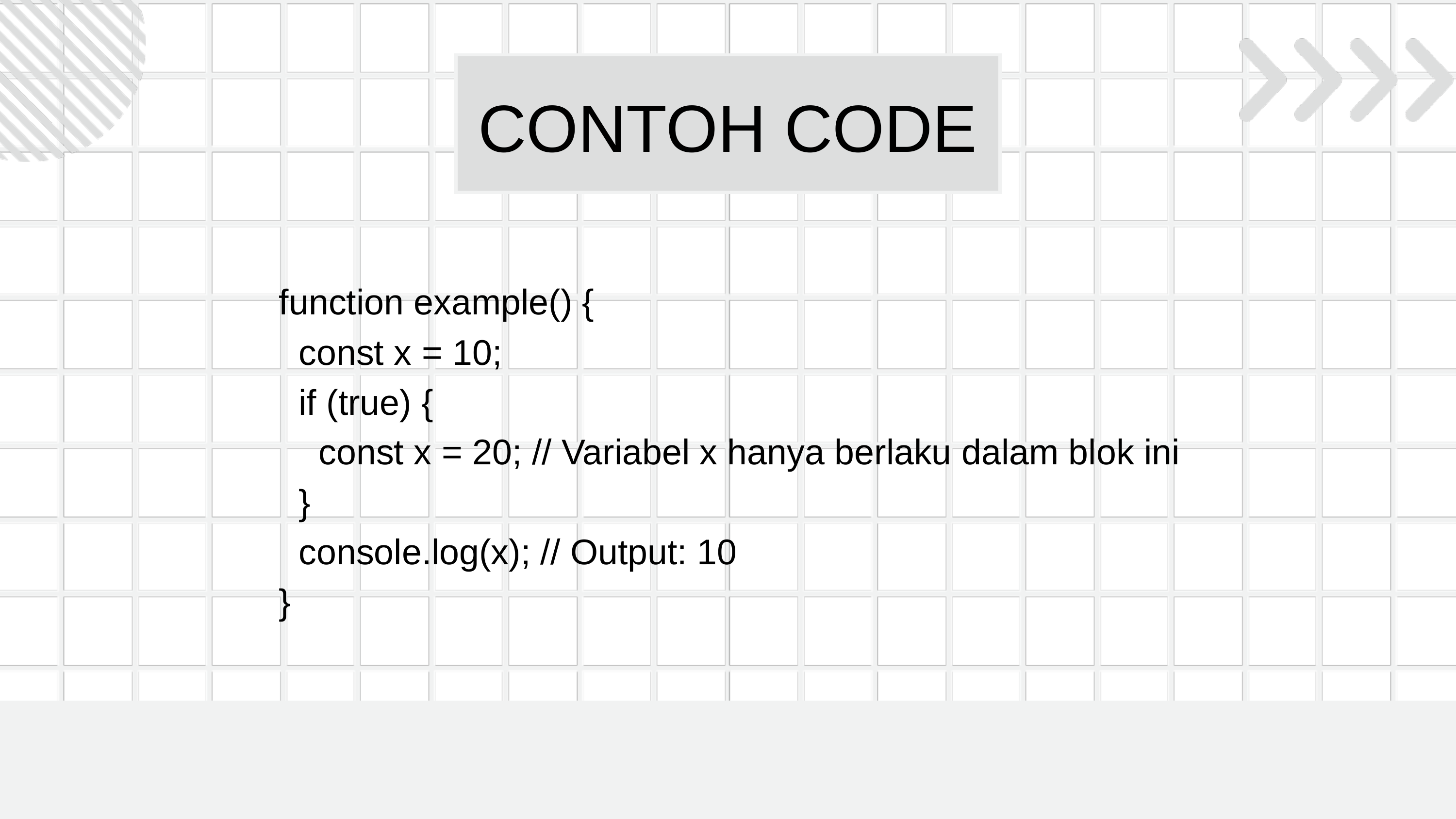

CONTOH CODE
function example() {
  const x = 10;
  if (true) {
    const x = 20; // Variabel x hanya berlaku dalam blok ini
  }
  console.log(x); // Output: 10
}